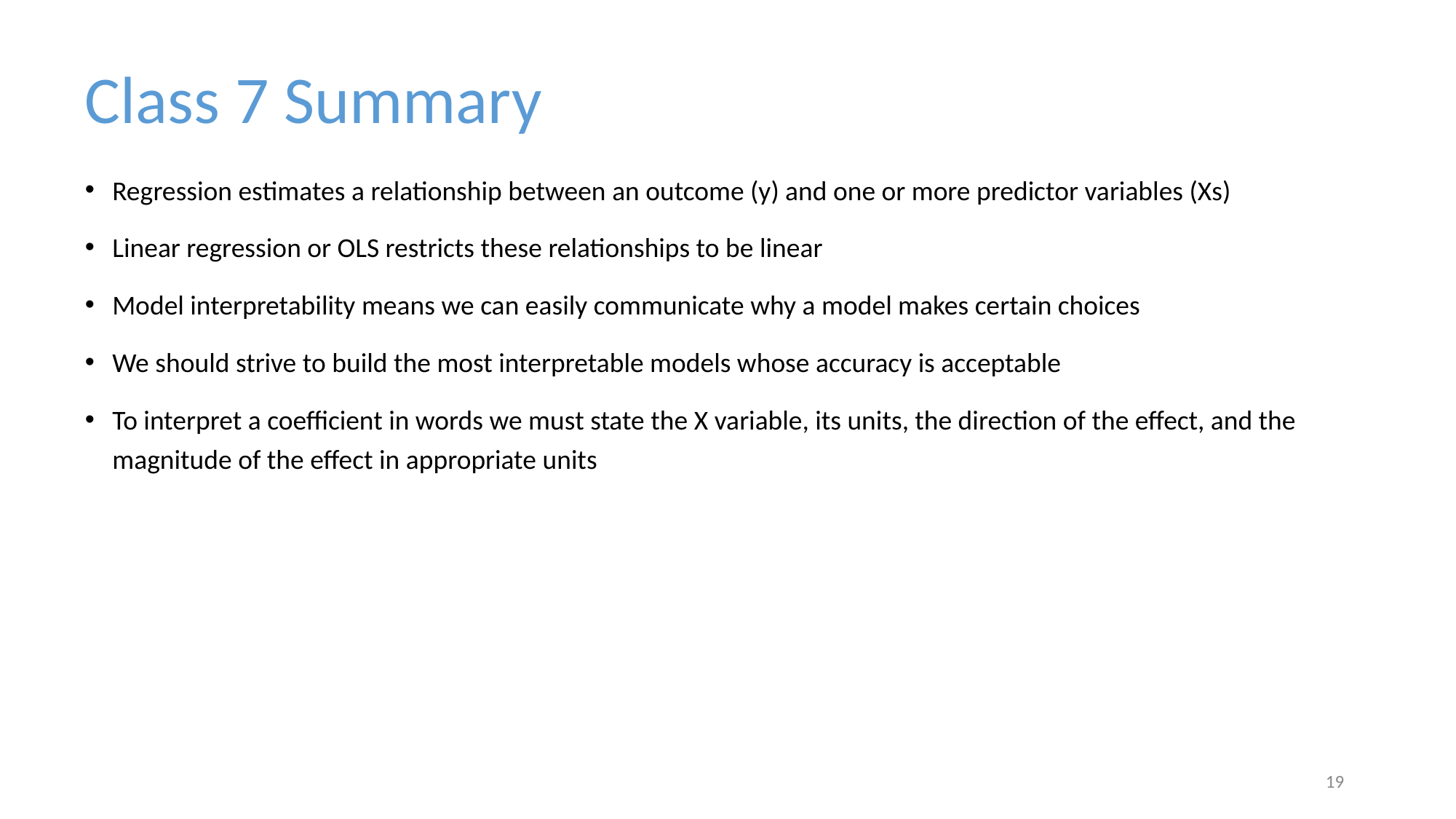

Class 7 Summary
Regression estimates a relationship between an outcome (y) and one or more predictor variables (Xs)
Linear regression or OLS restricts these relationships to be linear
Model interpretability means we can easily communicate why a model makes certain choices
We should strive to build the most interpretable models whose accuracy is acceptable
To interpret a coefficient in words we must state the X variable, its units, the direction of the effect, and the magnitude of the effect in appropriate units
19